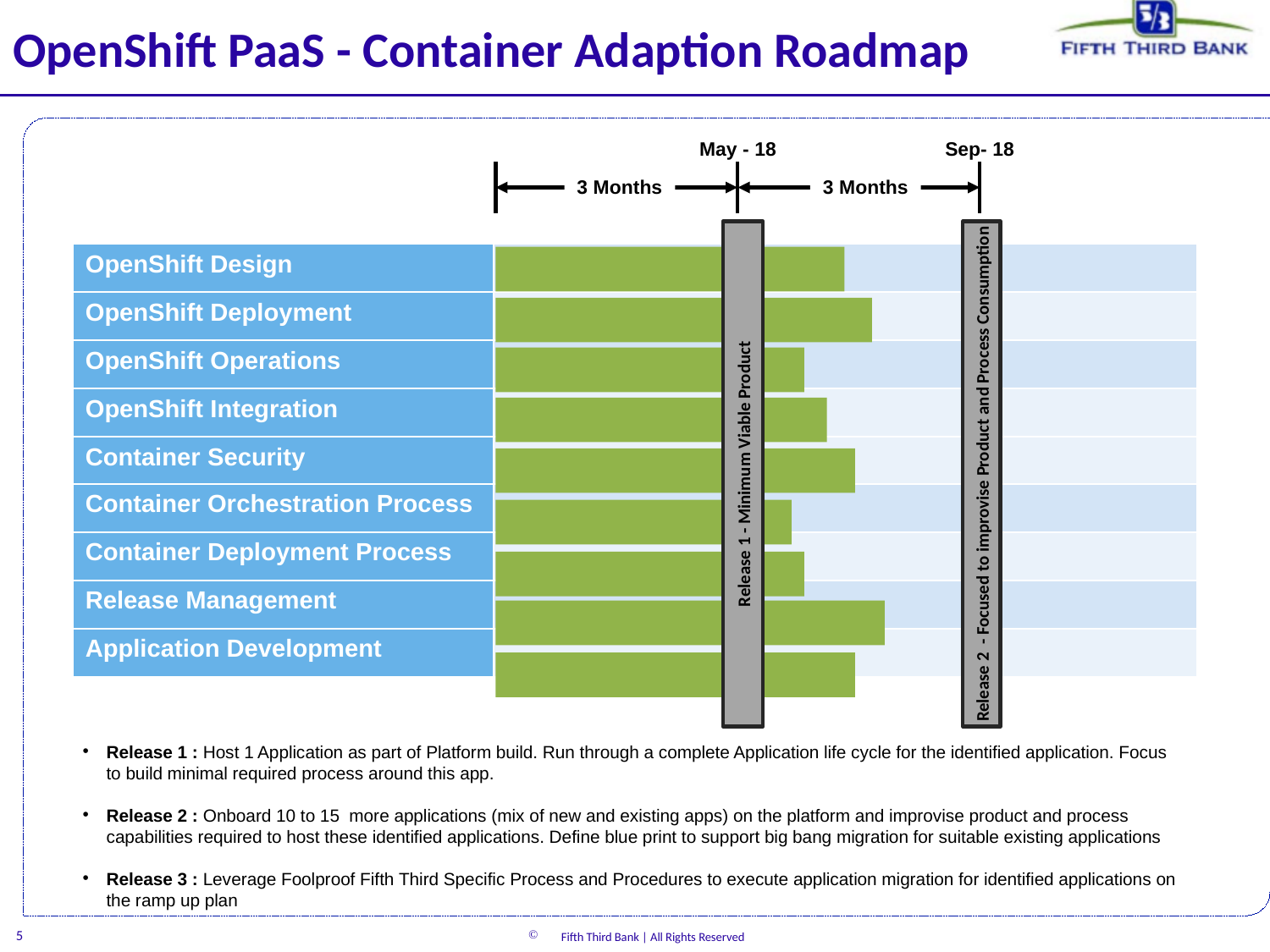

# OpenShift PaaS - Container Adaption Roadmap

May - 18
Sep- 18
3 Months
3 Months
Release 1 - Minimum Viable Product
Release 2  - Focused to improvise Product and Process Consumption
| OpenShift Design |  |
| --- | --- |
| OpenShift Deployment |  |
| OpenShift Operations |  |
| OpenShift Integration |  |
| Container Security |  |
| Container Orchestration Process |  |
| Container Deployment Process |  |
| Release Management |  |
| Application Development |  |

Release 1 : Host 1 Application as part of Platform build. Run through a complete Application life cycle for the identified application. Focus to build minimal required process around this app.

Release 2 : Onboard 10 to 15  more applications (mix of new and existing apps) on the platform and improvise product and process capabilities required to host these identified applications. Define blue print to support big bang migration for suitable existing applications

Release 3 : Leverage Foolproof Fifth Third Specific Process and Procedures to execute application migration for identified applications on the ramp up plan